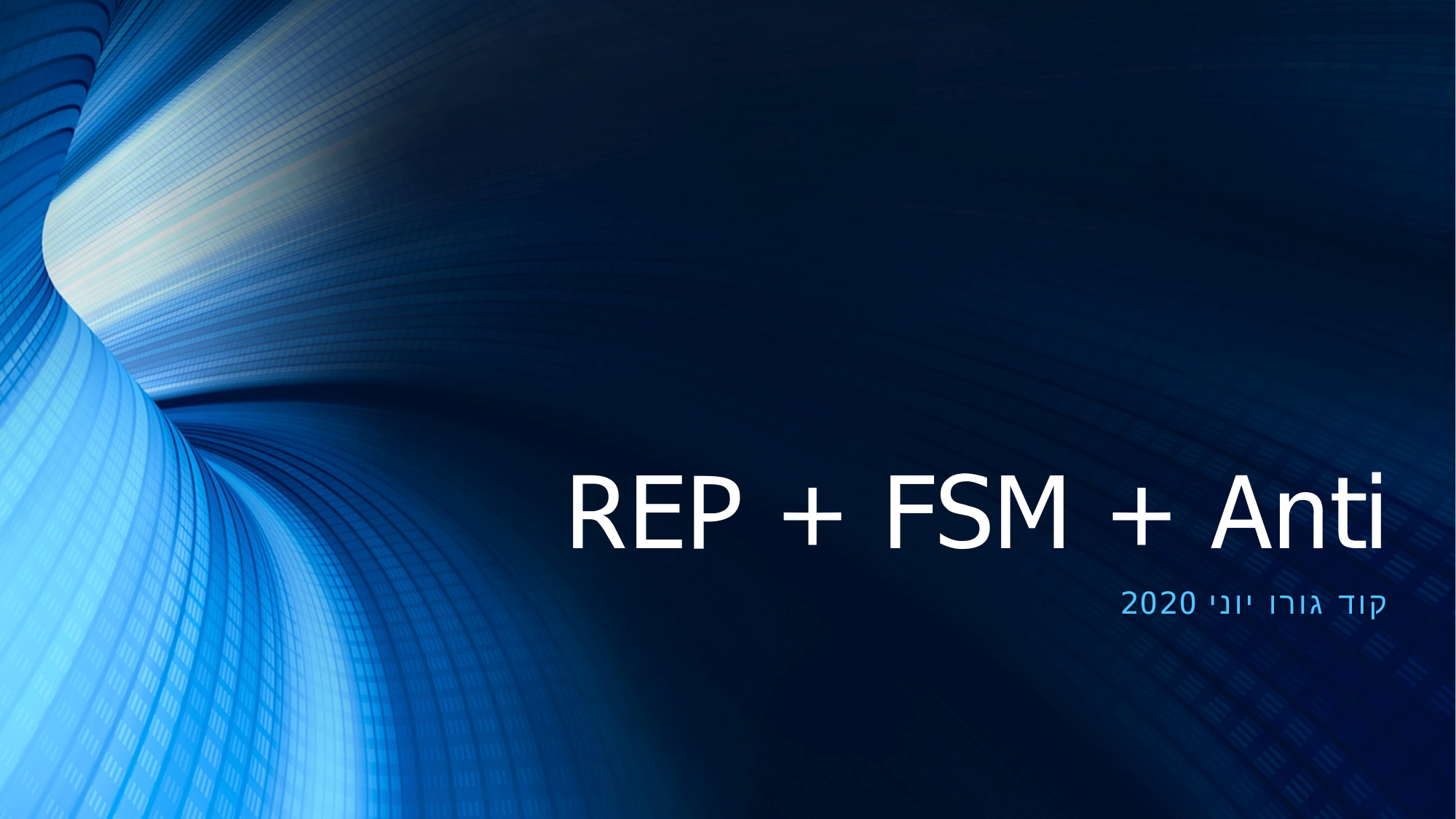

# REP + FSM + Anti
קוד גורו יוני 2020